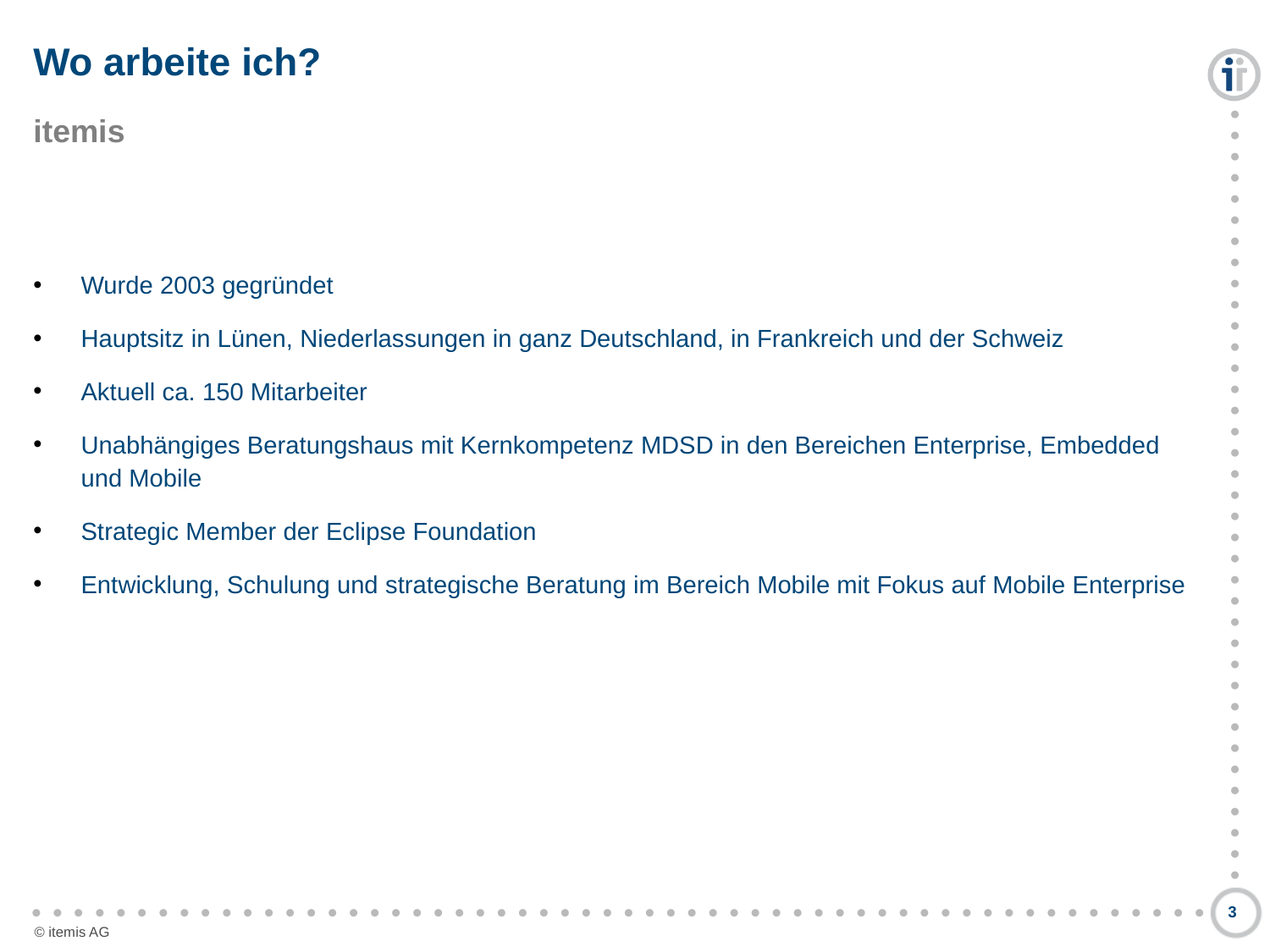

# Wo arbeite ich?
itemis
Wurde 2003 gegründet
Hauptsitz in Lünen, Niederlassungen in ganz Deutschland, in Frankreich und der Schweiz
Aktuell ca. 150 Mitarbeiter
Unabhängiges Beratungshaus mit Kernkompetenz MDSD in den Bereichen Enterprise, Embedded und Mobile
Strategic Member der Eclipse Foundation
Entwicklung, Schulung und strategische Beratung im Bereich Mobile mit Fokus auf Mobile Enterprise
3